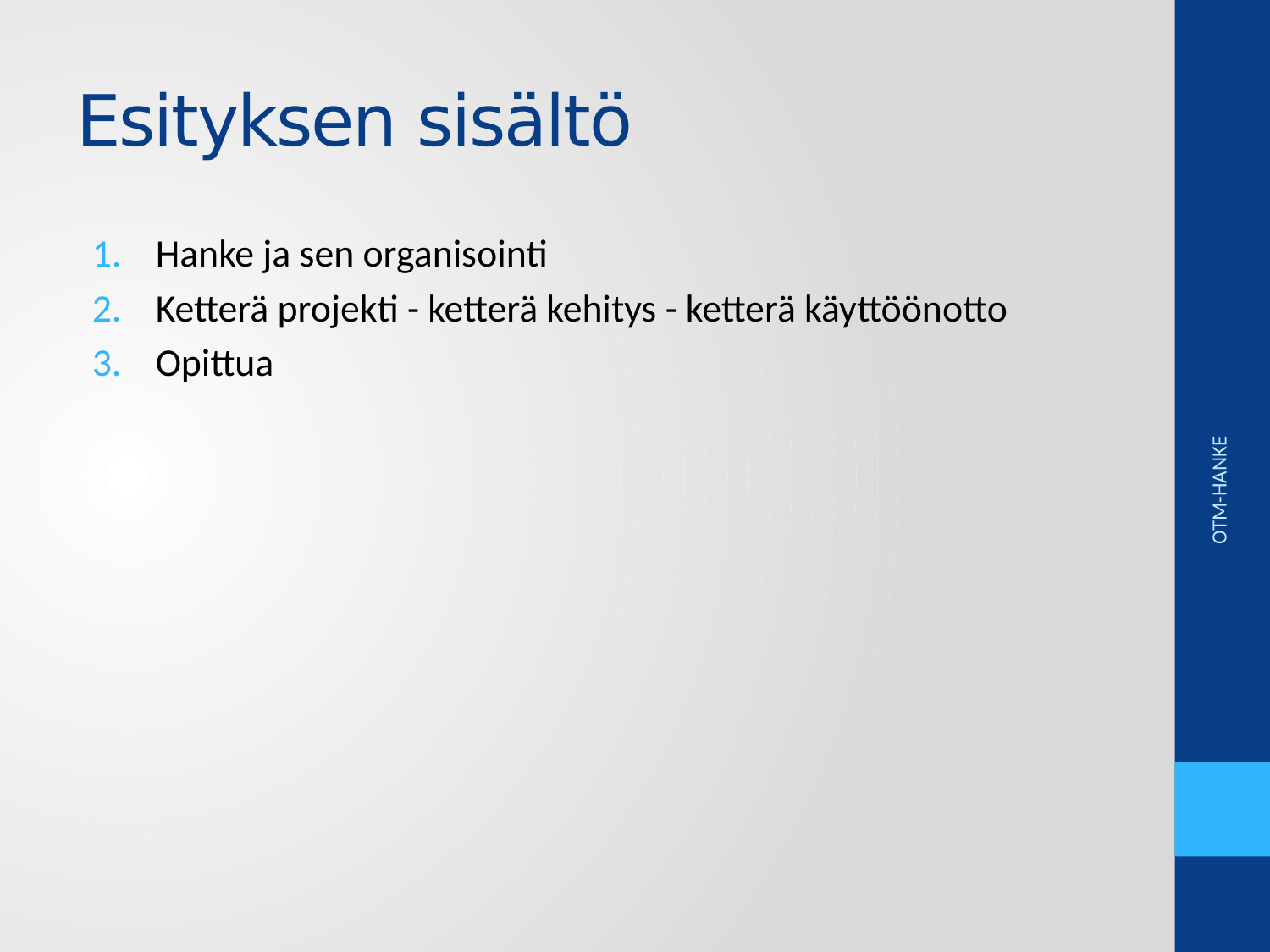

# Esityksen sisältö
Hanke ja sen organisointi
Ketterä projekti - ketterä kehitys - ketterä käyttöönotto
Opittua

OTM-HANKE